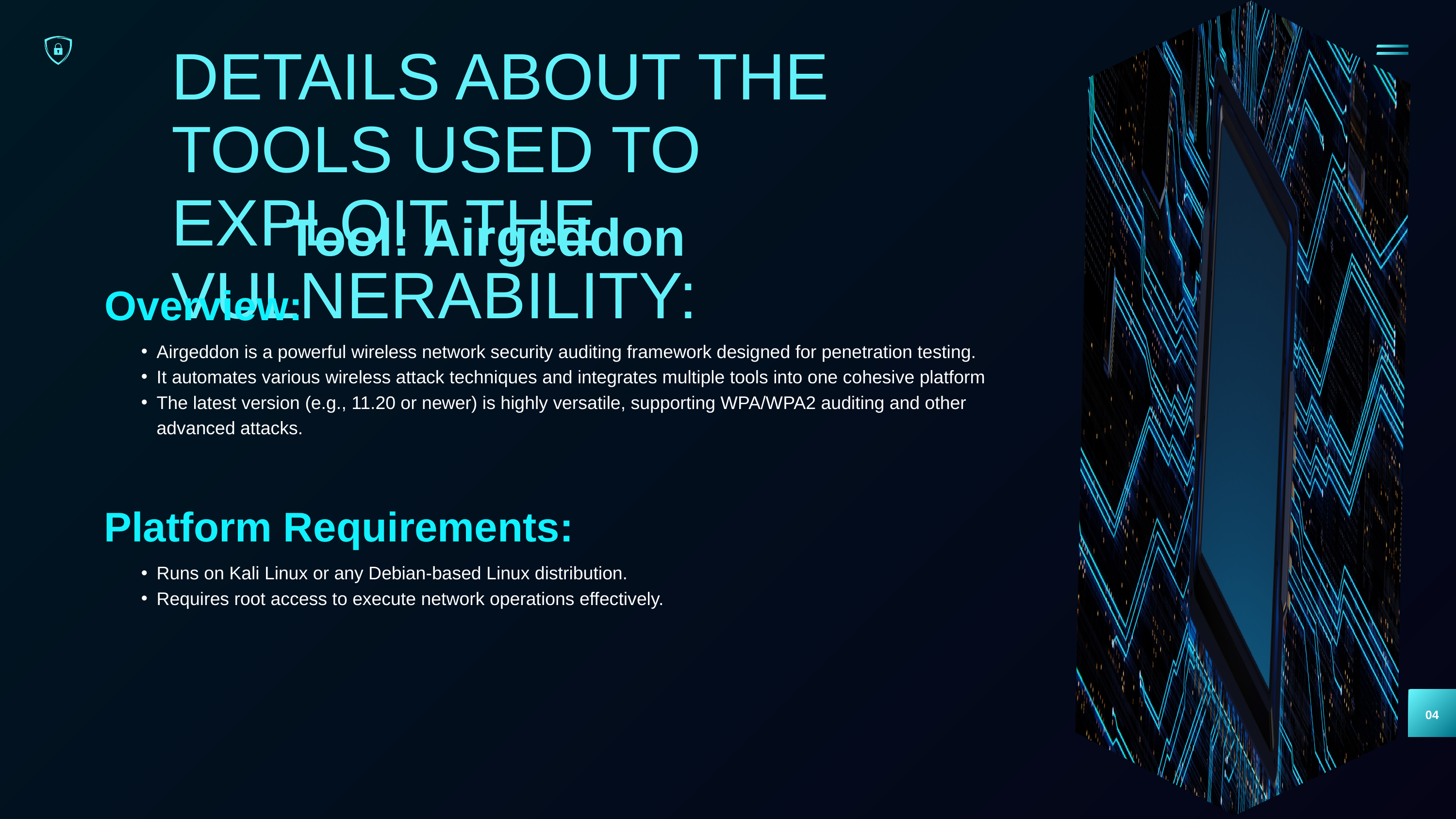

DETAILS ABOUT THE TOOLS USED TO EXPLOIT THE VULNERABILITY:

Tool: Airgeddon

Overview:
Airgeddon is a powerful wireless network security auditing framework designed for penetration testing.
It automates various wireless attack techniques and integrates multiple tools into one cohesive platform
The latest version (e.g., 11.20 or newer) is highly versatile, supporting WPA/WPA2 auditing and other advanced attacks.
Platform Requirements:
Runs on Kali Linux or any Debian-based Linux distribution.
Requires root access to execute network operations effectively.

04